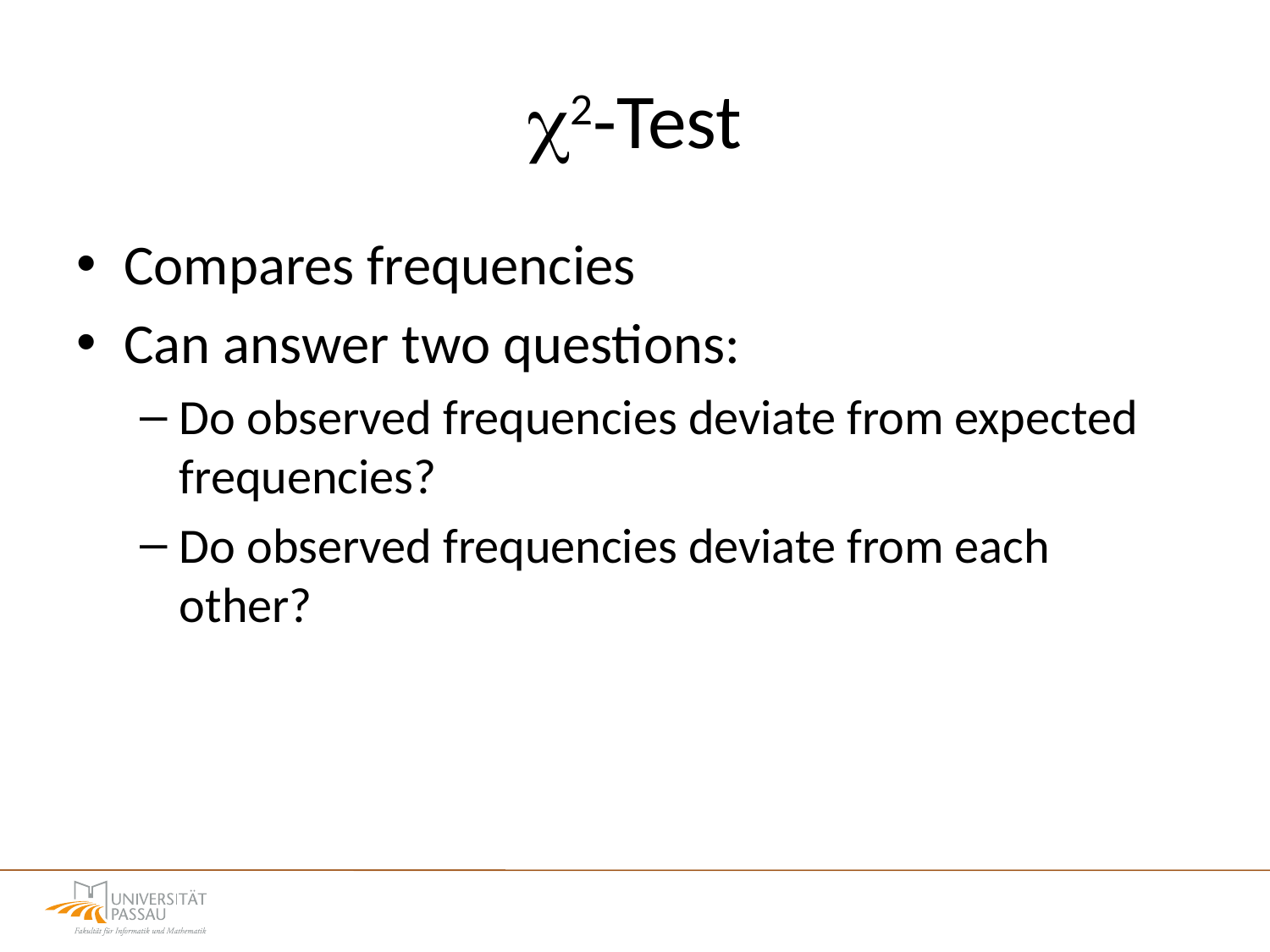

# χ2-Test
Compares frequencies
Can answer two questions:
Do observed frequencies deviate from expected frequencies?
Do observed frequencies deviate from each other?